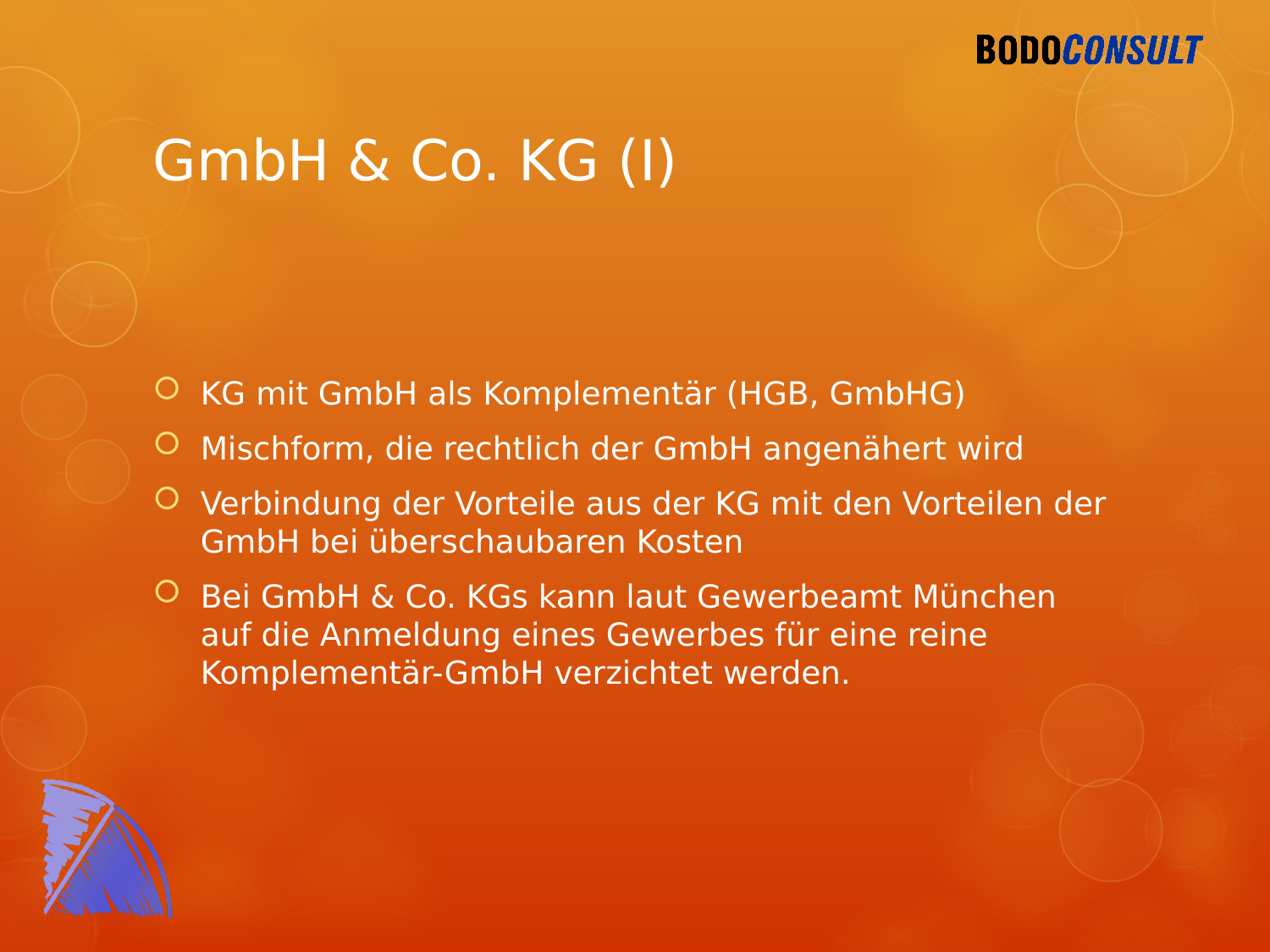

# GmbH & Co. KG (I)
KG mit GmbH als Komplementär (HGB, GmbHG)
Mischform, die rechtlich der GmbH angenähert wird
Verbindung der Vorteile aus der KG mit den Vorteilen der GmbH bei überschaubaren Kosten
Bei GmbH & Co. KGs kann laut Gewerbeamt München auf die Anmeldung eines Gewerbes für eine reine Komplementär-GmbH verzichtet werden.